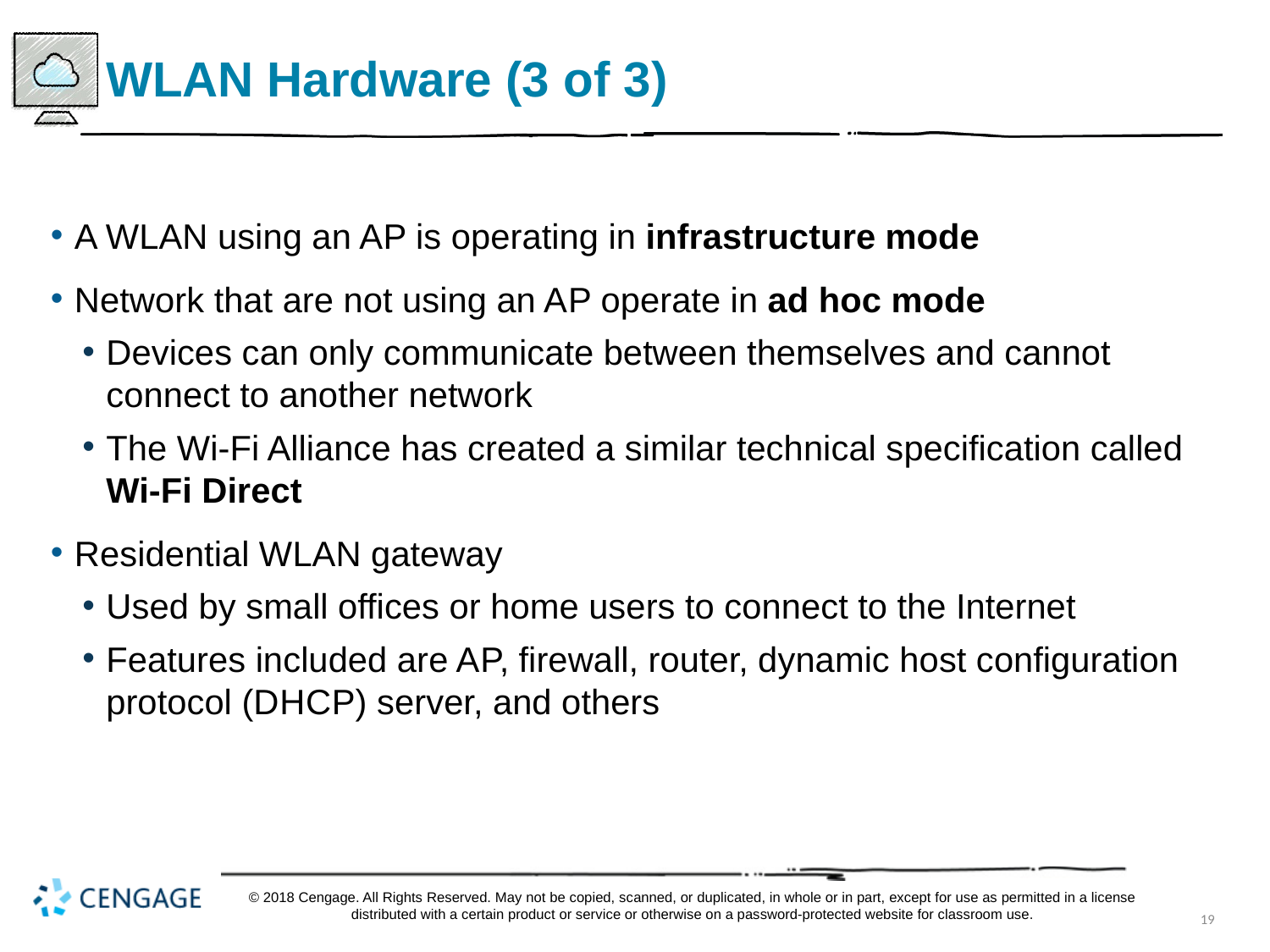

# WLAN Hardware (3 of 3)
A WLAN using an A P is operating in infrastructure mode
Network that are not using an A P operate in ad hoc mode
Devices can only communicate between themselves and cannot connect to another network
The Wi-Fi Alliance has created a similar technical specification called Wi-Fi Direct
Residential WLAN gateway
Used by small offices or home users to connect to the Internet
Features included are A P, firewall, router, dynamic host configuration protocol (D H C P) server, and others
© 2018 Cengage. All Rights Reserved. May not be copied, scanned, or duplicated, in whole or in part, except for use as permitted in a license distributed with a certain product or service or otherwise on a password-protected website for classroom use.